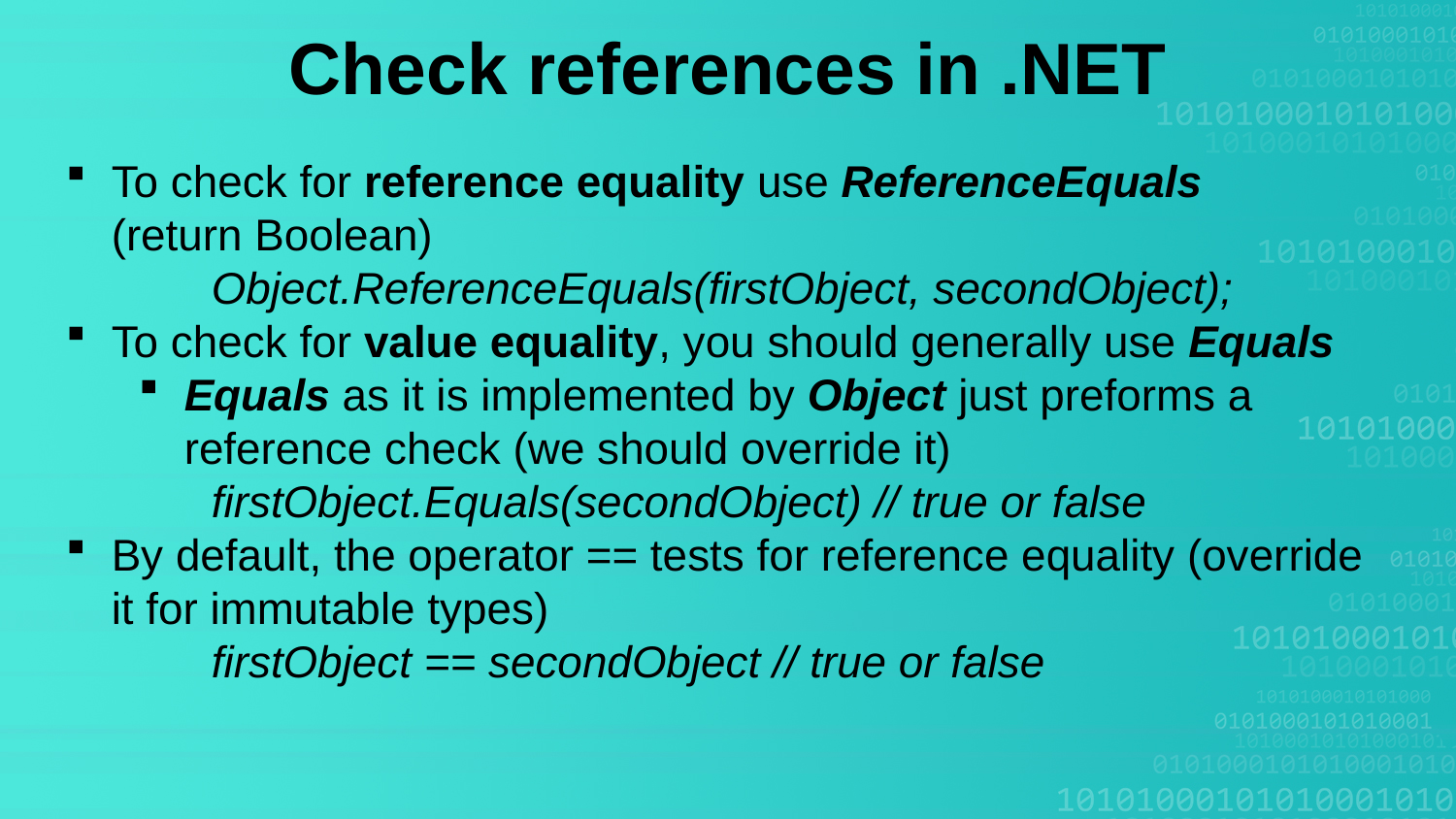

Check references in .NET
To check for reference equality use ReferenceEquals              (return Boolean)
	Object.ReferenceEquals(firstObject, secondObject);
To check for value equality, you should generally use Equals
Equals as it is implemented by Object just preforms a          reference check (we should override it)
	firstObject.Equals(secondObject) // true or false
By default, the operator == tests for reference equality (override  it for immutable types)
	firstObject == secondObject // true or false